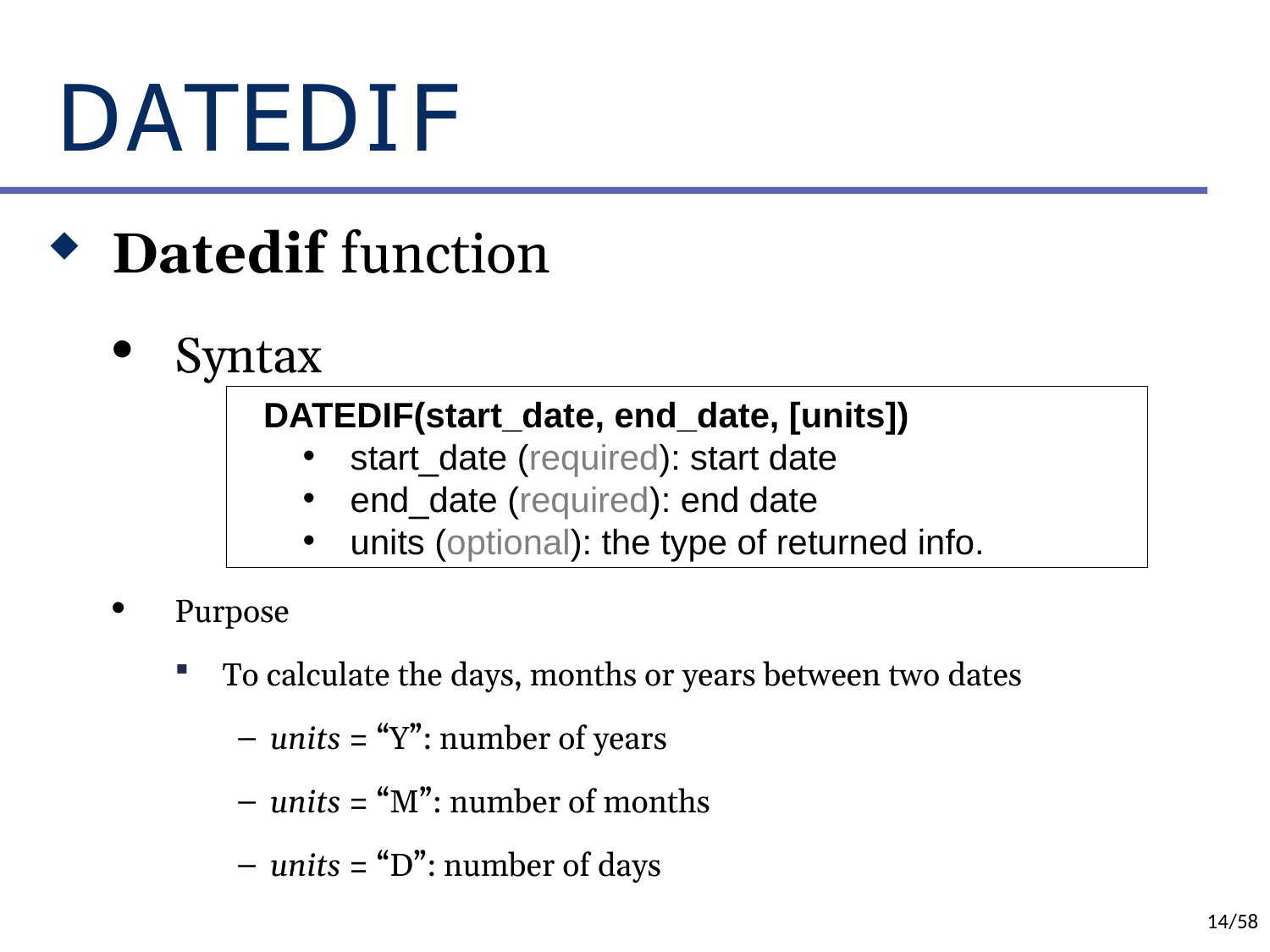

# DATEDIF
Datedif function
Syntax

Purpose
To calculate the days, months or years between two dates
units = “Y”: number of years
units = “M”: number of months
units = “D”: number of days
DATEDIF(start_date, end_date, [units])
start_date (required): start date
end_date (required): end date
units (optional): the type of returned info.
14/58